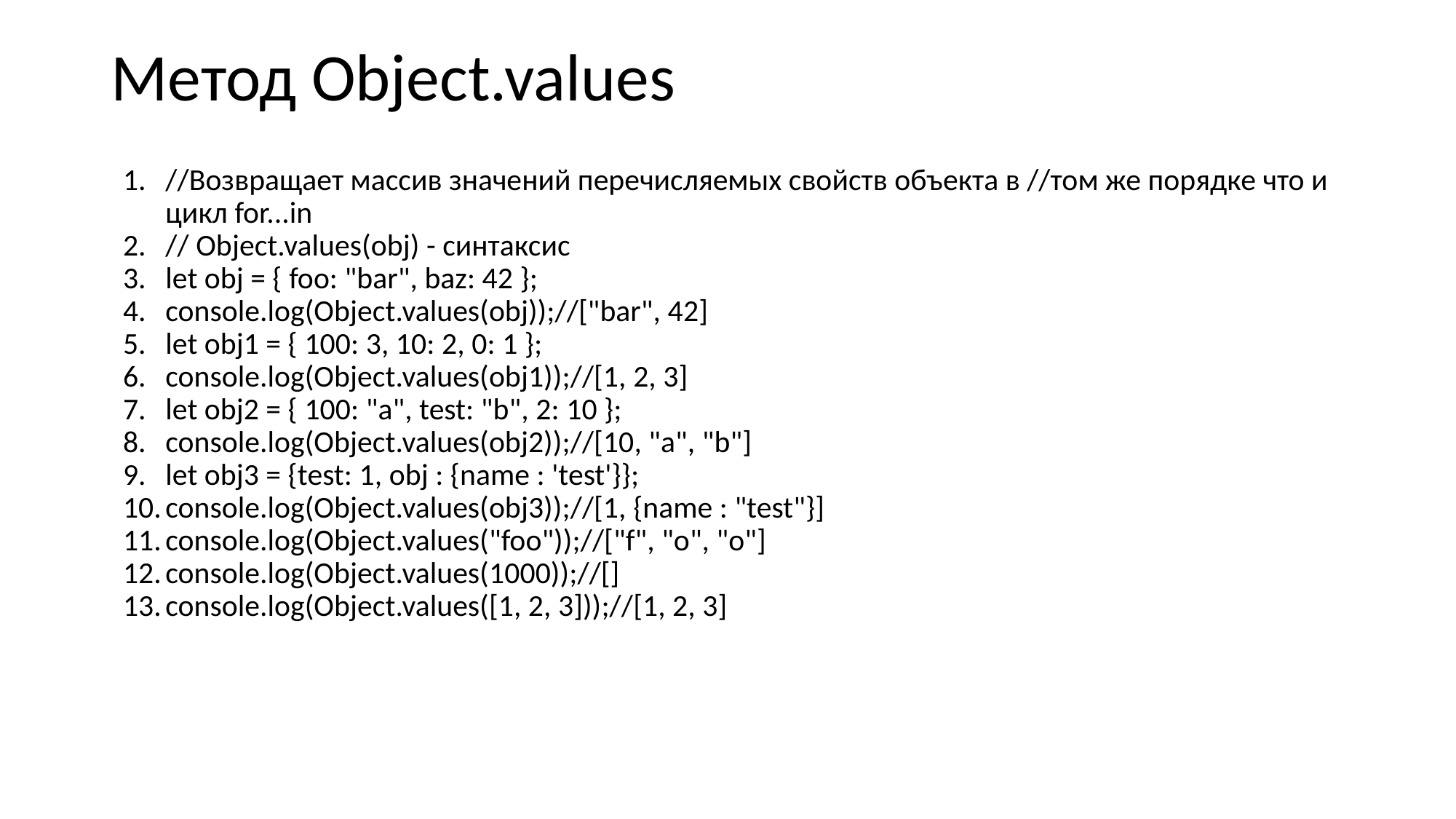

# Метод Object.values
//Возвращает массив значений перечисляемых свойств объекта в //том же порядке что и цикл for...in
// Object.values(obj) - синтаксис
let obj = { foo: "bar", baz: 42 };
console.log(Object.values(obj));//["bar", 42]
let obj1 = { 100: 3, 10: 2, 0: 1 };
console.log(Object.values(obj1));//[1, 2, 3]
let obj2 = { 100: "a", test: "b", 2: 10 };
console.log(Object.values(obj2));//[10, "a", "b"]
let obj3 = {test: 1, obj : {name : 'test'}};
console.log(Object.values(obj3));//[1, {name : "test"}]
console.log(Object.values("foo"));//["f", "o", "o"]
console.log(Object.values(1000));//[]
console.log(Object.values([1, 2, 3]));//[1, 2, 3]